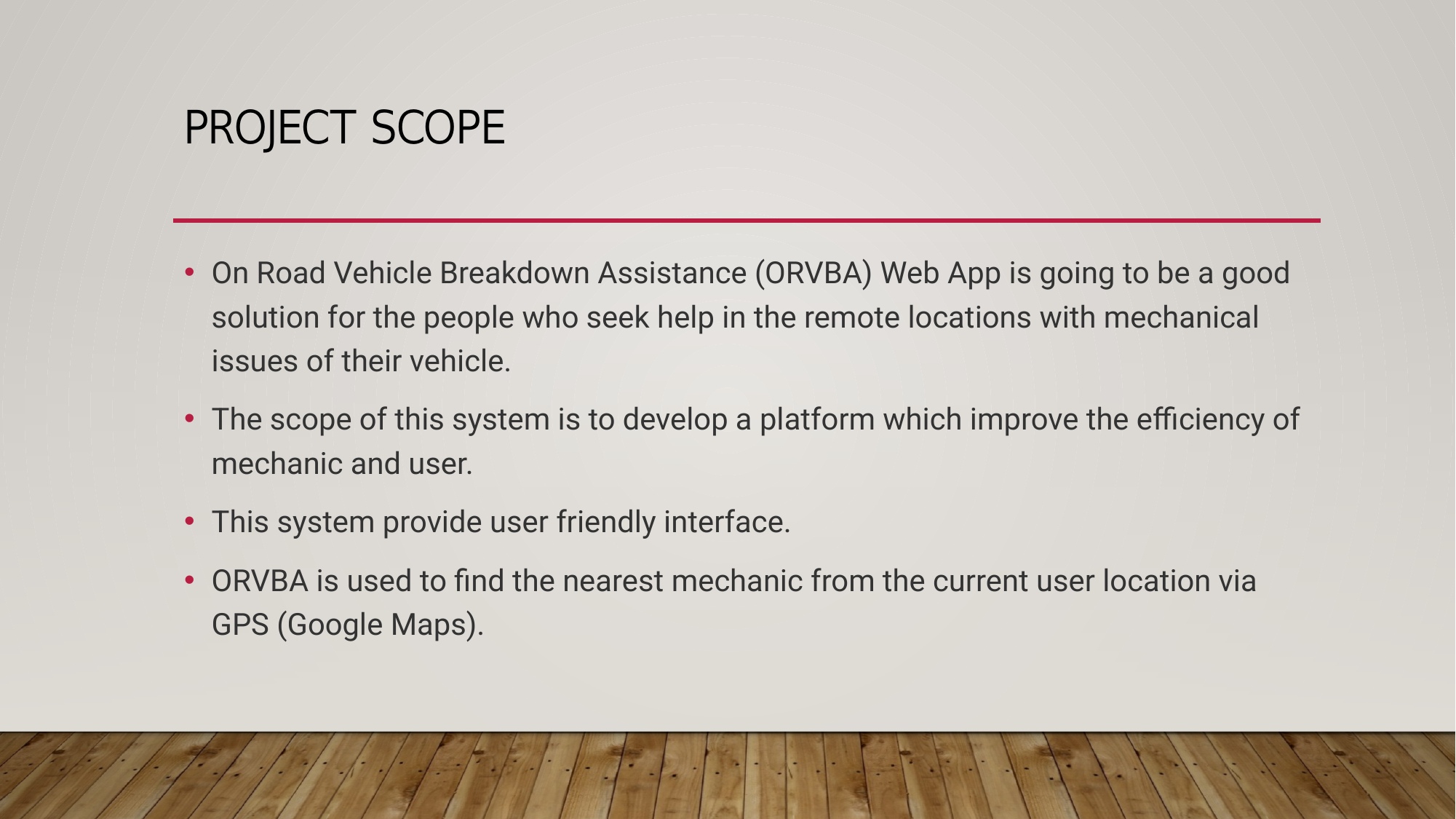

# Project Scope
On Road Vehicle Breakdown Assistance (ORVBA) Web App is going to be a good solution for the people who seek help in the remote locations with mechanical issues of their vehicle.
The scope of this system is to develop a platform which improve the efficiency of mechanic and user.
This system provide user friendly interface.
ORVBA is used to find the nearest mechanic from the current user location via GPS (Google Maps).